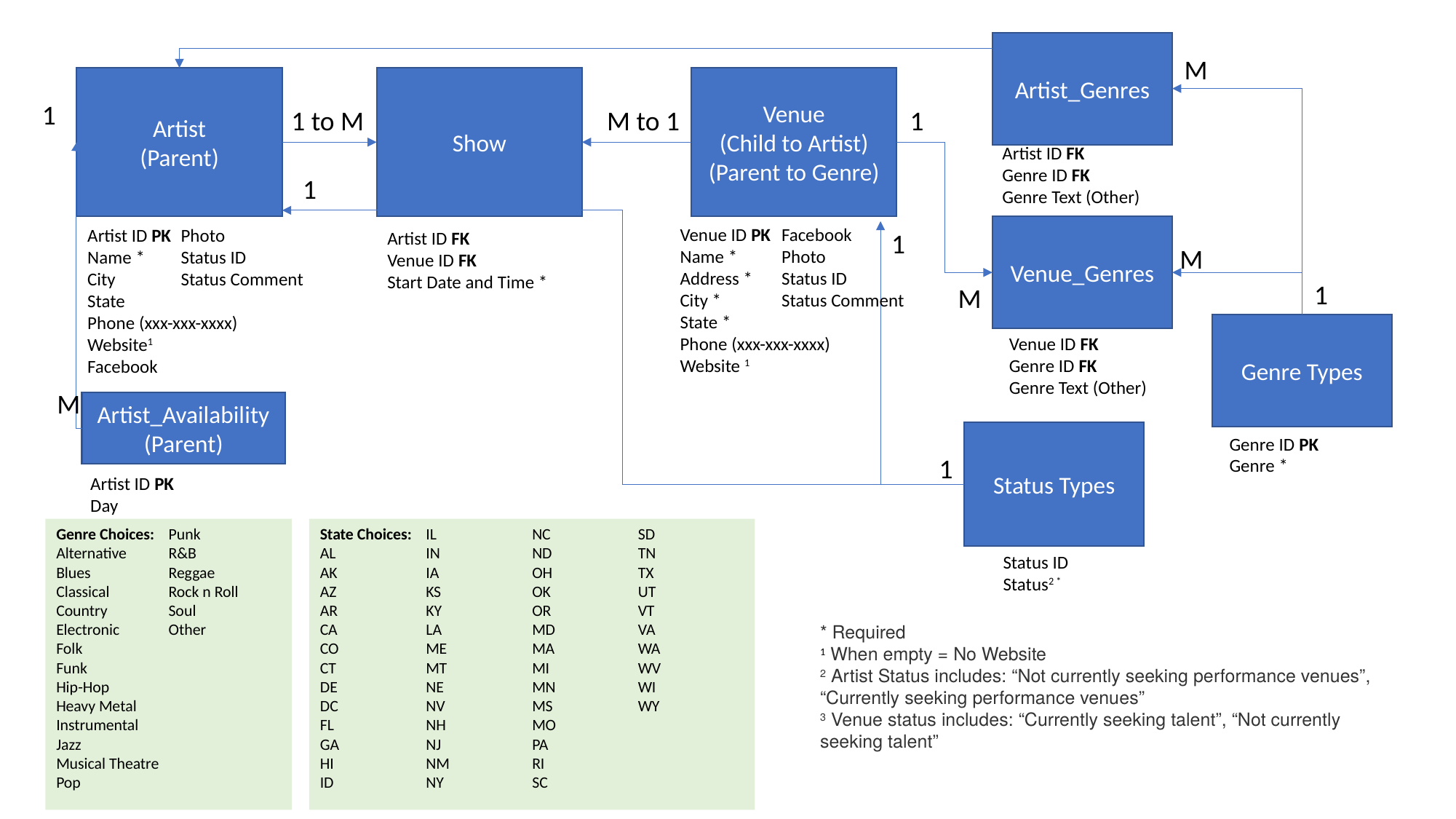

Artist_Genres
M
Artist
(Parent)
Show
Venue
(Child to Artist)
(Parent to Genre)
1
1 to M
M to 1
1
Artist ID FK
Genre ID FK
Genre Text (Other)
1
Venue_Genres
Venue ID PK
Name *
Address *
City *
State *
Phone (xxx-xxx-xxxx)
Website 1
Facebook
Photo
Status ID
Status Comment
Artist ID PK
Name *
City
State
Phone (xxx-xxx-xxxx)
Website1
Facebook
Photo
Status ID
Status Comment
1
Artist ID FK
Venue ID FK
Start Date and Time *
M
1
M
Genre Types
Venue ID FK
Genre ID FK
Genre Text (Other)
M
Artist_Availability
(Parent)
Status Types
Genre ID PK
Genre *
1
Artist ID PK
Day
State Choices:
AL
AK
AZ
AR
CA
CO
CT
DE
DC
FL
GA
HI
ID
IL
IN
IA
KS
KY
LA
ME
MT
NE
NV
NH
NJ
NM
NY
NC
ND
OH
OK
OR
MD
MA
MI
MN
MS
MO
PA
RI
SC
SD
TN
TX
UT
VT
VA
WA
WV
WI
WY
Genre Choices:
Alternative
Blues
Classical
Country
Electronic
Folk
Funk
Hip-Hop
Heavy Metal
Instrumental
Jazz
Musical Theatre
Pop
Punk
R&B
Reggae
Rock n Roll
Soul
Other
Status ID
Status2 *
* Required
1 When empty = No Website
2 Artist Status includes: “Not currently seeking performance venues”, “Currently seeking performance venues”
3 Venue status includes: “Currently seeking talent”, “Not currently seeking talent”